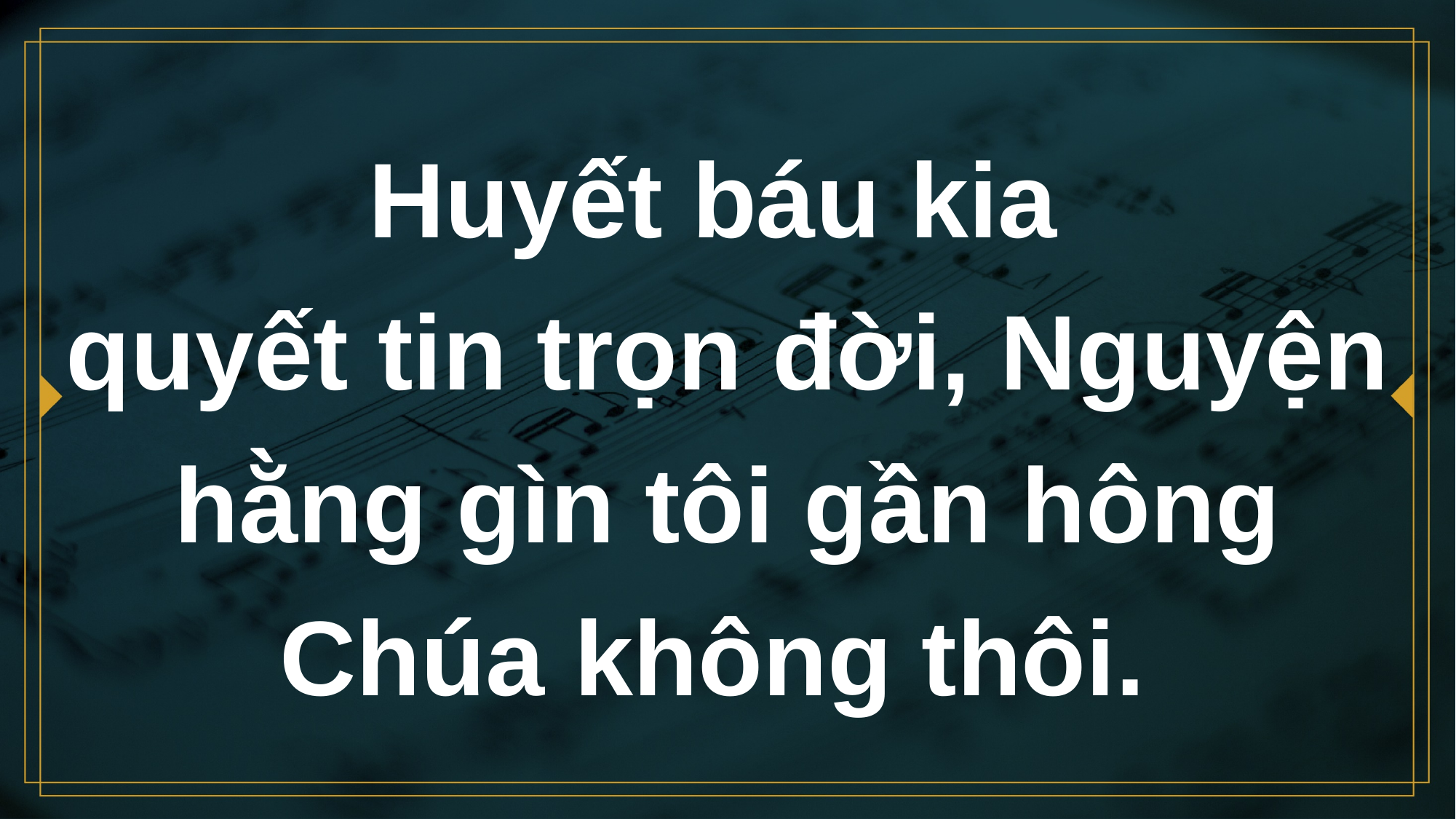

# Huyết báu kia quyết tin trọn đời, Nguyện hằng gìn tôi gần hông Chúa không thôi.